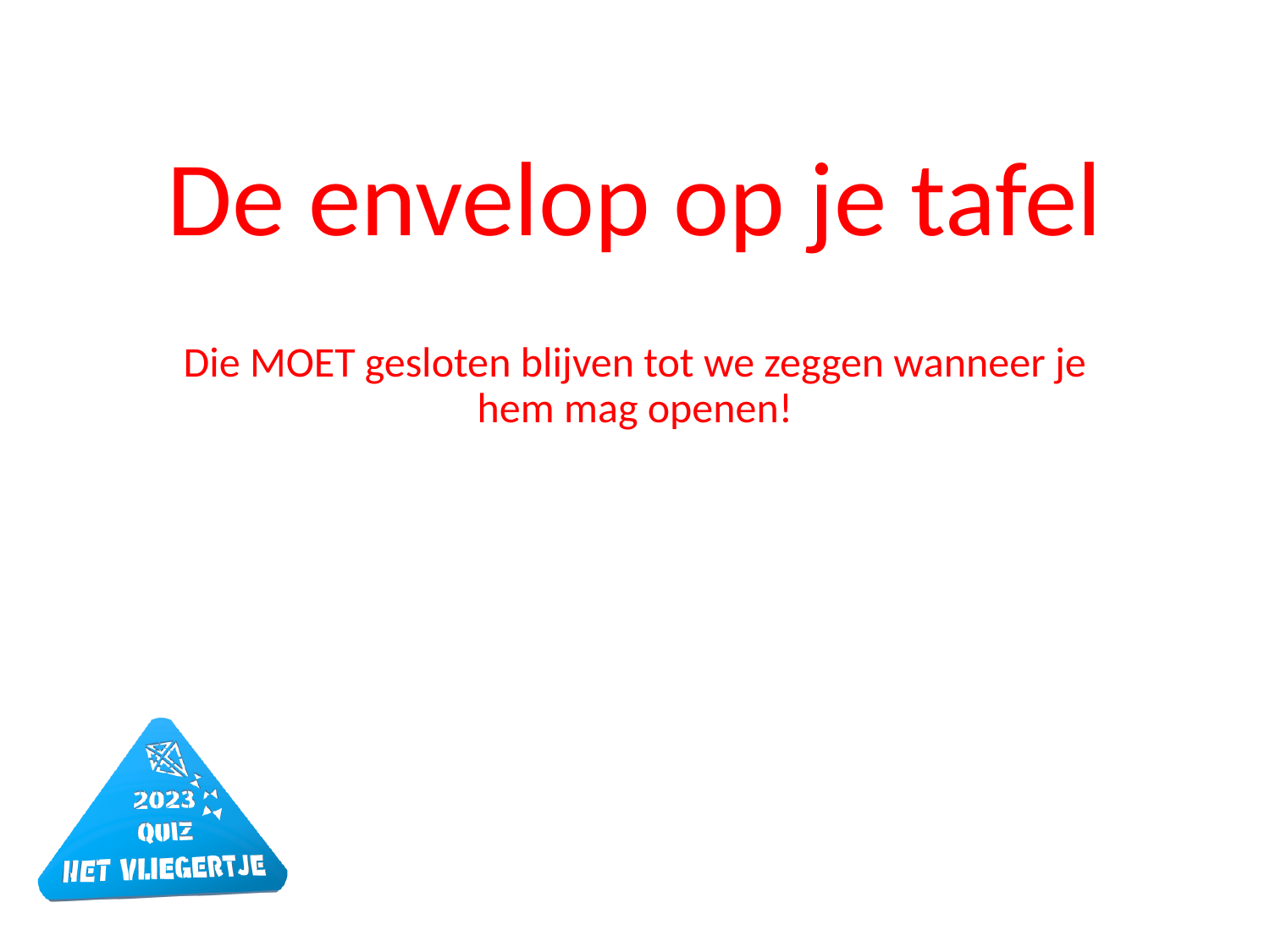

# De envelop op je tafel
Die MOET gesloten blijven tot we zeggen wanneer je hem mag openen!